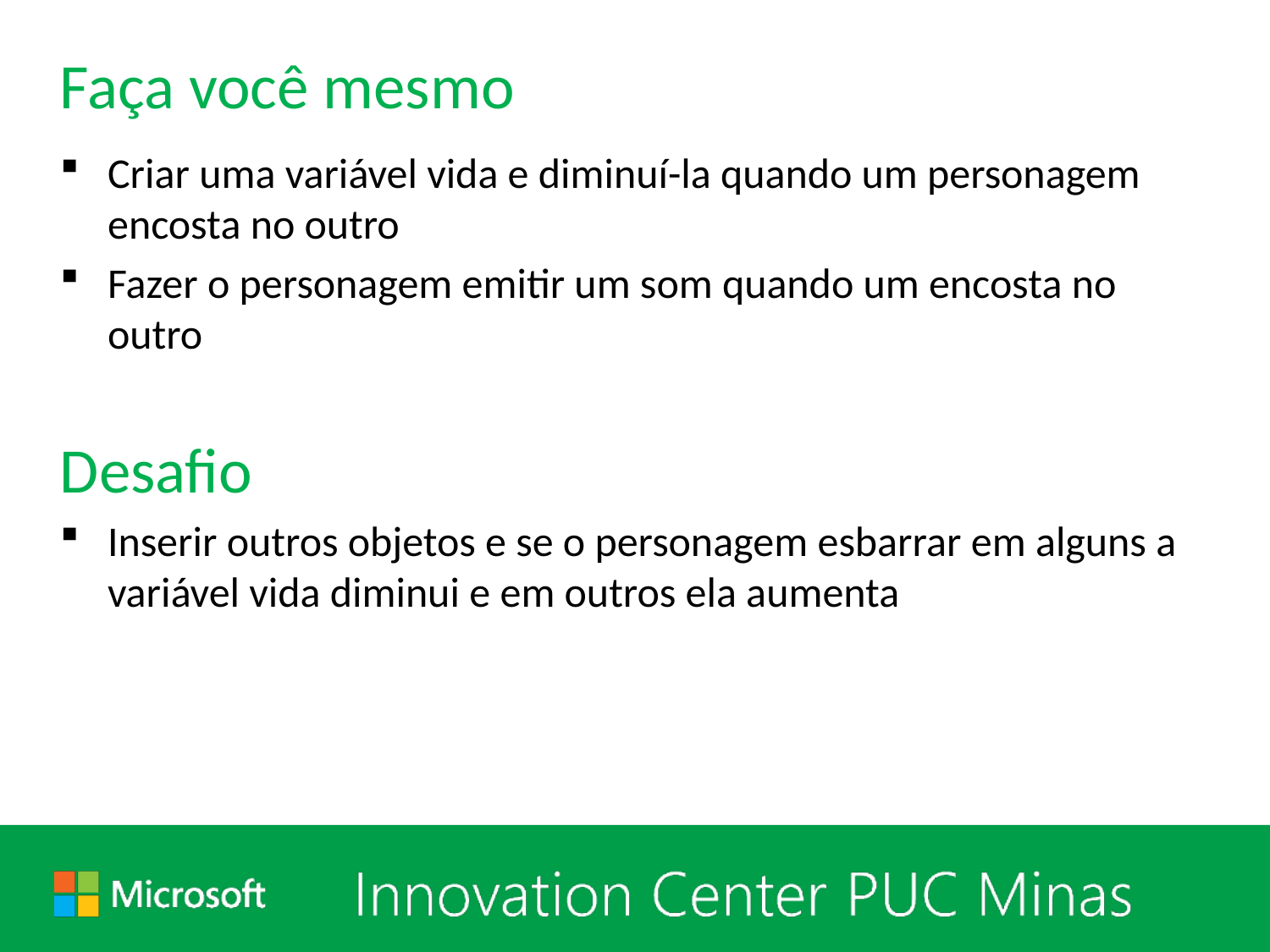

# Faça você mesmo
Criar uma variável vida e diminuí-la quando um personagem encosta no outro
Fazer o personagem emitir um som quando um encosta no outro

Desafio
Inserir outros objetos e se o personagem esbarrar em alguns a variável vida diminui e em outros ela aumenta